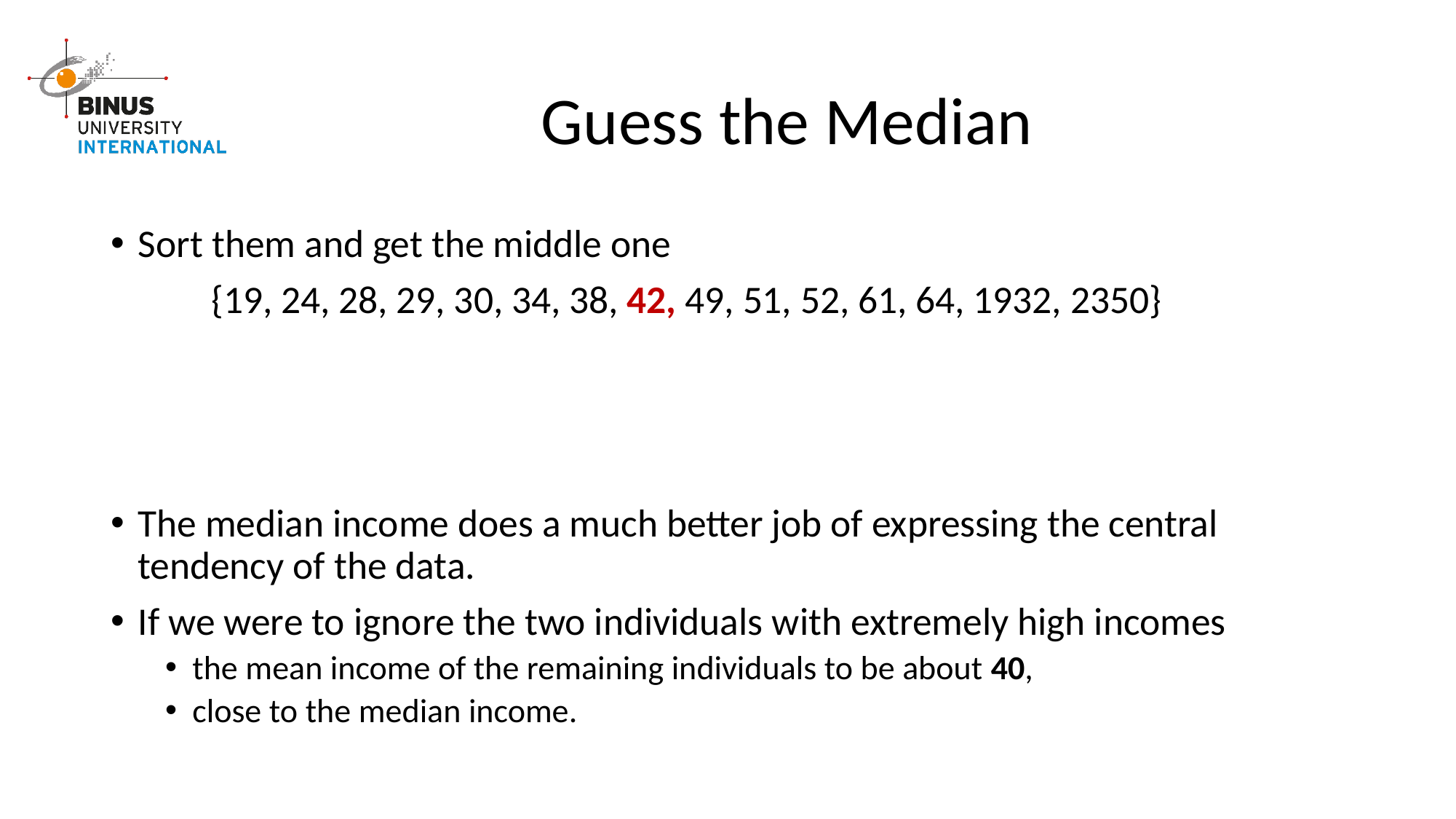

# Guess the Median
Sort them and get the middle one
	{19, 24, 28, 29, 30, 34, 38, 42, 49, 51, 52, 61, 64, 1932, 2350}

The median income does a much better job of expressing the central tendency of the data.
If we were to ignore the two individuals with extremely high incomes
the mean income of the remaining individuals to be about 40,
close to the median income.